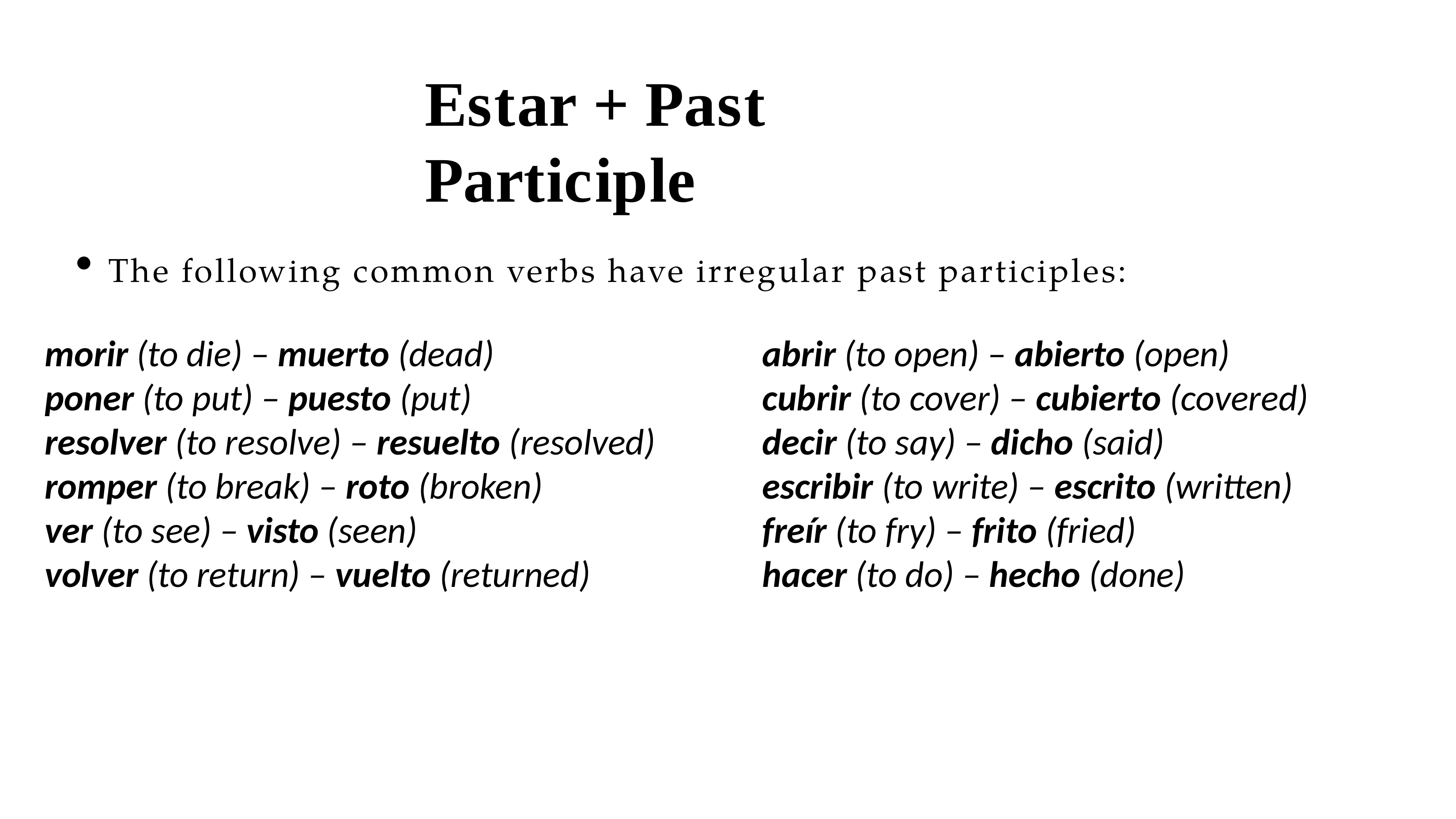

# Estar + Past Participle
The following common verbs have irregular past participles:
morir (to die) – muerto (dead)
poner (to put) – puesto (put)
resolver (to resolve) – resuelto (resolved)
romper (to break) – roto (broken)
ver (to see) – visto (seen)
volver (to return) – vuelto (returned)

abrir (to open) – abierto (open)
cubrir (to cover) – cubierto (covered)
decir (to say) – dicho (said)
escribir (to write) – escrito (written)
freír (to fry) – frito (fried)
hacer (to do) – hecho (done)